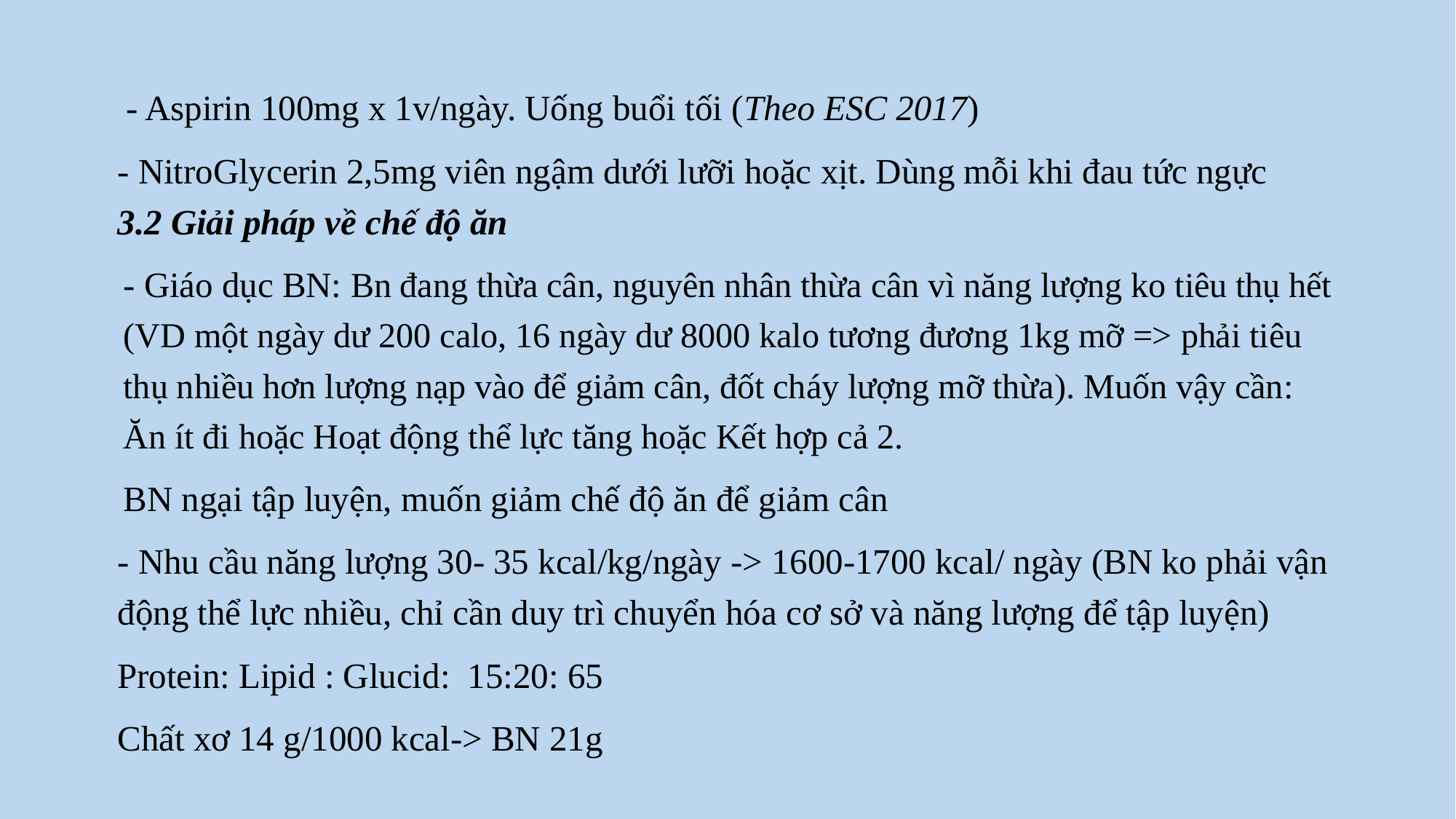

- Aspirin 100mg x 1v/ngày. Uống buổi tối (Theo ESC 2017)
- NitroGlycerin 2,5mg viên ngậm dưới lưỡi hoặc xịt. Dùng mỗi khi đau tức ngực
3.2 Giải pháp về chế độ ăn
- Giáo dục BN: Bn đang thừa cân, nguyên nhân thừa cân vì năng lượng ko tiêu thụ hết (VD một ngày dư 200 calo, 16 ngày dư 8000 kalo tương đương 1kg mỡ => phải tiêu thụ nhiều hơn lượng nạp vào để giảm cân, đốt cháy lượng mỡ thừa). Muốn vậy cần: Ăn ít đi hoặc Hoạt động thể lực tăng hoặc Kết hợp cả 2.
BN ngại tập luyện, muốn giảm chế độ ăn để giảm cân
- Nhu cầu năng lượng 30- 35 kcal/kg/ngày -> 1600-1700 kcal/ ngày (BN ko phải vận động thể lực nhiều, chỉ cần duy trì chuyển hóa cơ sở và năng lượng để tập luyện)
Protein: Lipid : Glucid:  15:20: 65
Chất xơ 14 g/1000 kcal-> BN 21g